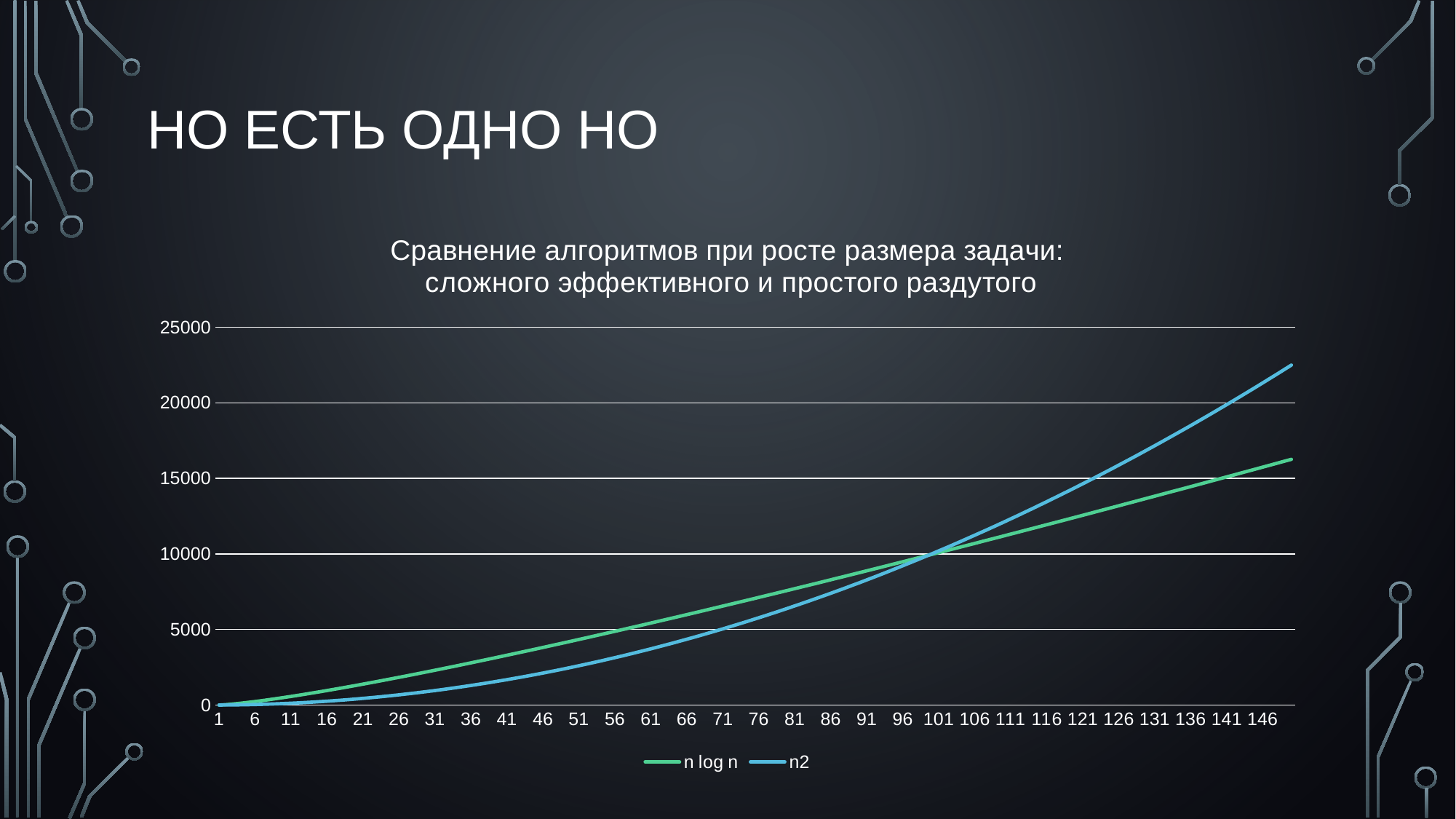

# Но есть одно но

### Chart: Сравнение алгоритмов при росте размера задачи:
 сложного эффективного и простого раздутого

| Category | n log n | n2 |
|---|---|---|
| 1 | 0.0 | 1.0 |
| 2 | 30.0 | 4.0 |
| 3 | 71.32331253245204 | 9.0 |
| 4 | 120.0 | 16.0 |
| 5 | 174.14460711655215 | 25.0 |
| 6 | 232.64662506490401 | 36.0 |
| 7 | 294.7722668160485 | 49.0 |
| 8 | 360.0 | 64.0 |
| 9 | 427.9398751947122 | 81.0 |
| 10 | 498.2892142331045 | 100.0 |
| 11 | 570.8062170751541 | 121.0 |
| 12 | 645.2932501298083 | 144.0 |
| 13 | 721.585745037513 | 169.0 |
| 14 | 799.5445336320968 | 196.0 |
| 15 | 879.0503840119165 | 225.0 |
| 16 | 960.0 | 256.0 |
| 17 | 1042.3030245188368 | 289.0 |
| 18 | 1125.8797503894243 | 324.0 |
| 19 | 1210.6593413314217 | 361.0 |
| 20 | 1296.578428466209 | 400.0 |
| 21 | 1383.5799881753098 | 441.0 |
| 22 | 1471.6124341503082 | 484.0 |
| 23 | 1560.6288748396696 | 529.0 |
| 24 | 1650.5865002596165 | 576.0 |
| 25 | 1741.4460711655217 | 625.0 |
| 26 | 1833.1714900750262 | 676.0 |
| 27 | 1925.729438376205 | 729.0 |
| 28 | 2019.0890672641935 | 784.0 |
| 29 | 2113.221732880494 | 841.0 |
| 30 | 2208.100768023833 | 900.0 |
| 31 | 2303.701284329897 | 961.0 |
| 32 | 2400.0 | 1024.0 |
| 33 | 2496.9750890824344 | 1089.0 |
| 34 | 2594.606049037674 | 1156.0 |
| 35 | 2692.8735838961074 | 1225.0 |
| 36 | 2791.7595007788486 | 1296.0 |
| 37 | 2891.2466179240673 | 1369.0 |
| 38 | 2991.3186826628435 | 1444.0 |
| 39 | 3091.9602980344152 | 1521.0 |
| 40 | 3193.156856932418 | 1600.0 |
| 41 | 3294.894482840121 | 1681.0 |
| 42 | 3397.1599763506197 | 1764.0 |
| 43 | 3499.9407667828536 | 1849.0 |
| 44 | 3603.2248683006164 | 1936.0 |
| 45 | 3707.0008400225306 | 2025.0 |
| 46 | 3811.257749679339 | 2116.0 |
| 47 | 3915.985140432735 | 2209.0 |
| 48 | 4021.173000519233 | 2304.0 |
| 49 | 4126.811735424679 | 2401.0 |
| 50 | 4232.892142331044 | 2500.0 |
| 51 | 4339.405386608194 | 2601.0 |
| 52 | 4446.342980150052 | 2704.0 |
| 53 | 4553.696761377743 | 2809.0 |
| 54 | 4661.45887675241 | 2916.0 |
| 55 | 4769.621763657845 | 3025.0 |
| 56 | 4878.178134528388 | 3136.0 |
| 57 | 4987.120962110855 | 3249.0 |
| 58 | 5096.443465760987 | 3364.0 |
| 59 | 5206.139098685229 | 3481.0 |
| 60 | 5316.201536047666 | 3600.0 |
| 61 | 5426.624663870041 | 3721.0 |
| 62 | 5537.402568659794 | 3844.0 |
| 63 | 5648.529527707422 | 3969.0 |
| 64 | 5760.0 | 4096.0 |
| 65 | 5871.8086177027435 | 4225.0 |
| 66 | 5983.950178164869 | 4356.0 |
| 67 | 6096.41963641006 | 4489.0 |
| 68 | 6209.212098075348 | 4624.0 |
| 69 | 6322.322812765406 | 4761.0 |
| 70 | 6435.747167792216 | 4900.0 |
| 71 | 6549.480682272487 | 5041.0 |
| 72 | 6663.519001557697 | 5184.0 |
| 73 | 6777.857891973618 | 5329.0 |
| 74 | 6892.493235848135 | 5476.0 |
| 75 | 7007.421026807865 | 5625.0 |
| 76 | 7122.637365325689 | 5776.0 |
| 77 | 7238.138454502612 | 5929.0 |
| 78 | 7353.9205960688305 | 6084.0 |
| 79 | 7469.980186589866 | 6241.0 |
| 80 | 7586.3137138648335 | 6400.0 |
| 81 | 7702.91775350482 | 6561.0 |
| 82 | 7819.7889656802445 | 6724.0 |
| 83 | 7936.924092026921 | 6889.0 |
| 84 | 8054.319952701237 | 7056.0 |
| 85 | 8171.97344357557 | 7225.0 |
| 86 | 8289.881533565707 | 7396.0 |
| 87 | 8408.04126208259 | 7569.0 |
| 88 | 8526.449736601235 | 7744.0 |
| 89 | 8645.104130340142 | 7921.0 |
| 90 | 8764.001680045061 | 8100.0 |
| 91 | 8883.13968387122 | 8281.0 |
| 92 | 9002.515499358678 | 8464.0 |
| 93 | 9122.126541495705 | 8649.0 |
| 94 | 9241.97028086547 | 8836.0 |
| 95 | 9362.044241871601 | 9025.0 |
| 96 | 9482.346001038466 | 9216.0 |
| 97 | 9602.873185382272 | 9409.0 |
| 98 | 9723.623470849358 | 9604.0 |
| 99 | 9844.59458081822 | 9801.0 |
| 100 | 9965.784284662088 | 10000.0 |
| 101 | 10087.190396368971 | 10201.0 |
| 102 | 10208.810773216388 | 10404.0 |
| 103 | 10330.643314498073 | 10609.0 |
| 104 | 10452.685960300103 | 10816.0 |
| 105 | 10574.936690324143 | 11025.0 |
| 106 | 10697.393522755487 | 11236.0 |
| 107 | 10820.05451317384 | 11449.0 |
| 108 | 10942.917753504818 | 11664.0 |
| 109 | 11065.981371010275 | 11881.0 |
| 110 | 11189.243527315688 | 12100.0 |
| 111 | 11312.702417472927 | 12321.0 |
| 112 | 11436.356269056774 | 12544.0 |
| 113 | 11560.203341293745 | 12769.0 |
| 114 | 11684.241924221707 | 12996.0 |
| 115 | 11808.470337879045 | 13225.0 |
| 116 | 11932.886931521974 | 13456.0 |
| 117 | 12057.490082868873 | 13689.0 |
| 118 | 12182.278197370459 | 13924.0 |
| 119 | 12307.24970750468 | 14161.0 |
| 120 | 12432.403072095332 | 14400.0 |
| 121 | 12557.736775653391 | 14641.0 |
| 122 | 12683.249327740083 | 14884.0 |
| 123 | 12808.939262350897 | 15129.0 |
| 124 | 12934.805137319589 | 15376.0 |
| 125 | 13060.845533741414 | 15625.0 |
| 126 | 13187.059055414844 | 15876.0 |
| 127 | 13313.444328300977 | 16129.0 |
| 128 | 13440.0 | 16384.0 |
| 129 | 13566.724739243997 | 16641.0 |
| 130 | 13693.617235405487 | 16900.0 |
| 131 | 13820.67619802109 | 17161.0 |
| 132 | 13947.900356329737 | 17424.0 |
| 133 | 14075.288458824873 | 17689.0 |
| 134 | 14202.83927282012 | 17956.0 |
| 135 | 14330.551584027935 | 18225.0 |
| 136 | 14458.424196150696 | 18496.0 |
| 137 | 14586.455930483882 | 18769.0 |
| 138 | 14714.645625530811 | 19044.0 |
| 139 | 14842.992136628513 | 19321.0 |
| 140 | 14971.49433558443 | 19600.0 |
| 141 | 15100.15111032345 | 19881.0 |
| 142 | 15228.961364544974 | 20164.0 |
| 143 | 15357.924017389647 | 20449.0 |
| 144 | 15487.038003115396 | 20736.0 |
| 145 | 15616.302270782482 | 21025.0 |
| 146 | 15745.715783947237 | 21316.0 |
| 147 | 15875.277520364181 | 21609.0 |
| 148 | 16004.986471696267 | 21904.0 |
| 149 | 16134.841643232932 | 22201.0 |
| 150 | 16264.84205361573 | 22500.0 |